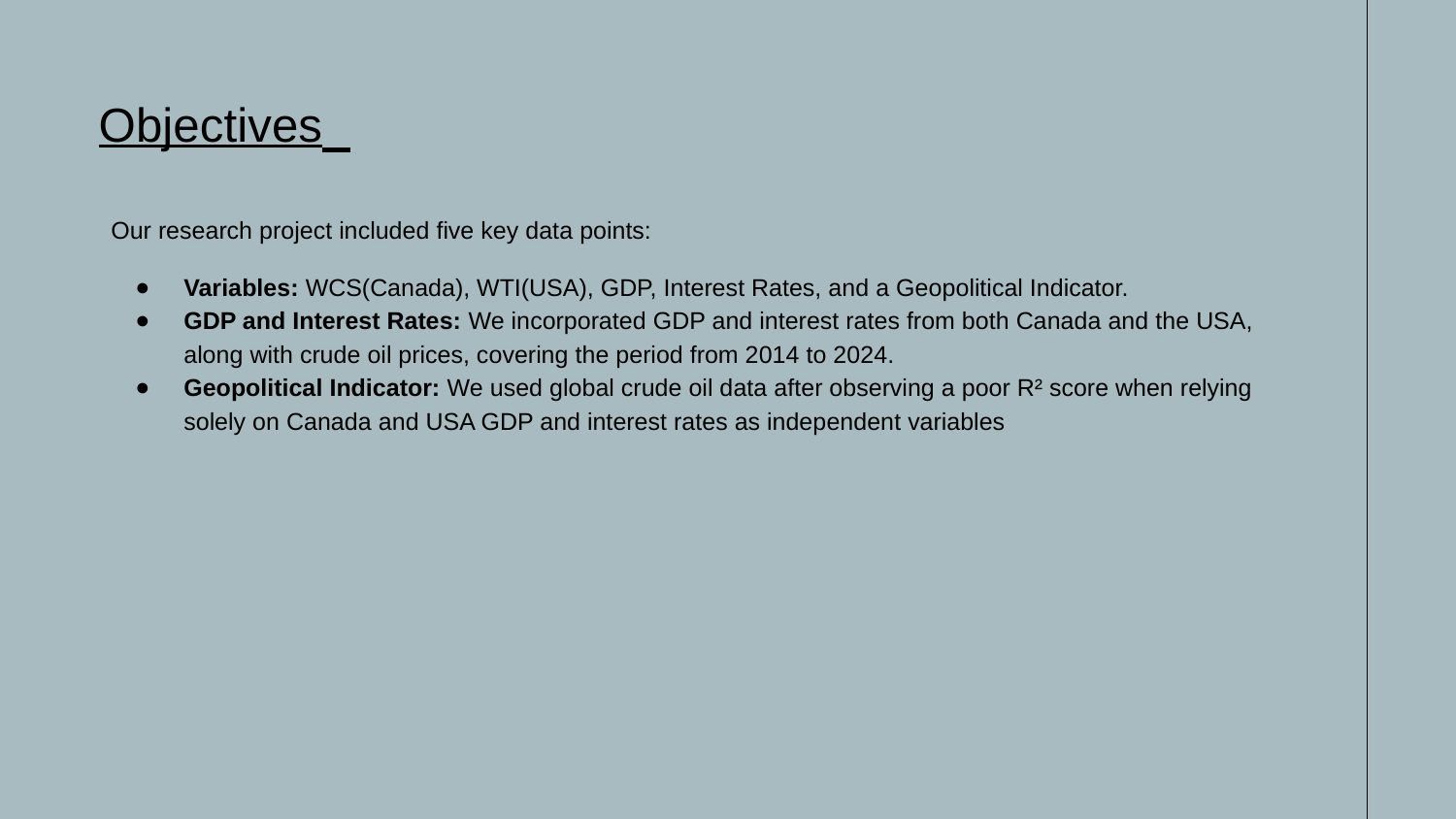

# Objectives
Our research project included five key data points:
Variables: WCS(Canada), WTI(USA), GDP, Interest Rates, and a Geopolitical Indicator.
GDP and Interest Rates: We incorporated GDP and interest rates from both Canada and the USA, along with crude oil prices, covering the period from 2014 to 2024.
Geopolitical Indicator: We used global crude oil data after observing a poor R² score when relying solely on Canada and USA GDP and interest rates as independent variables